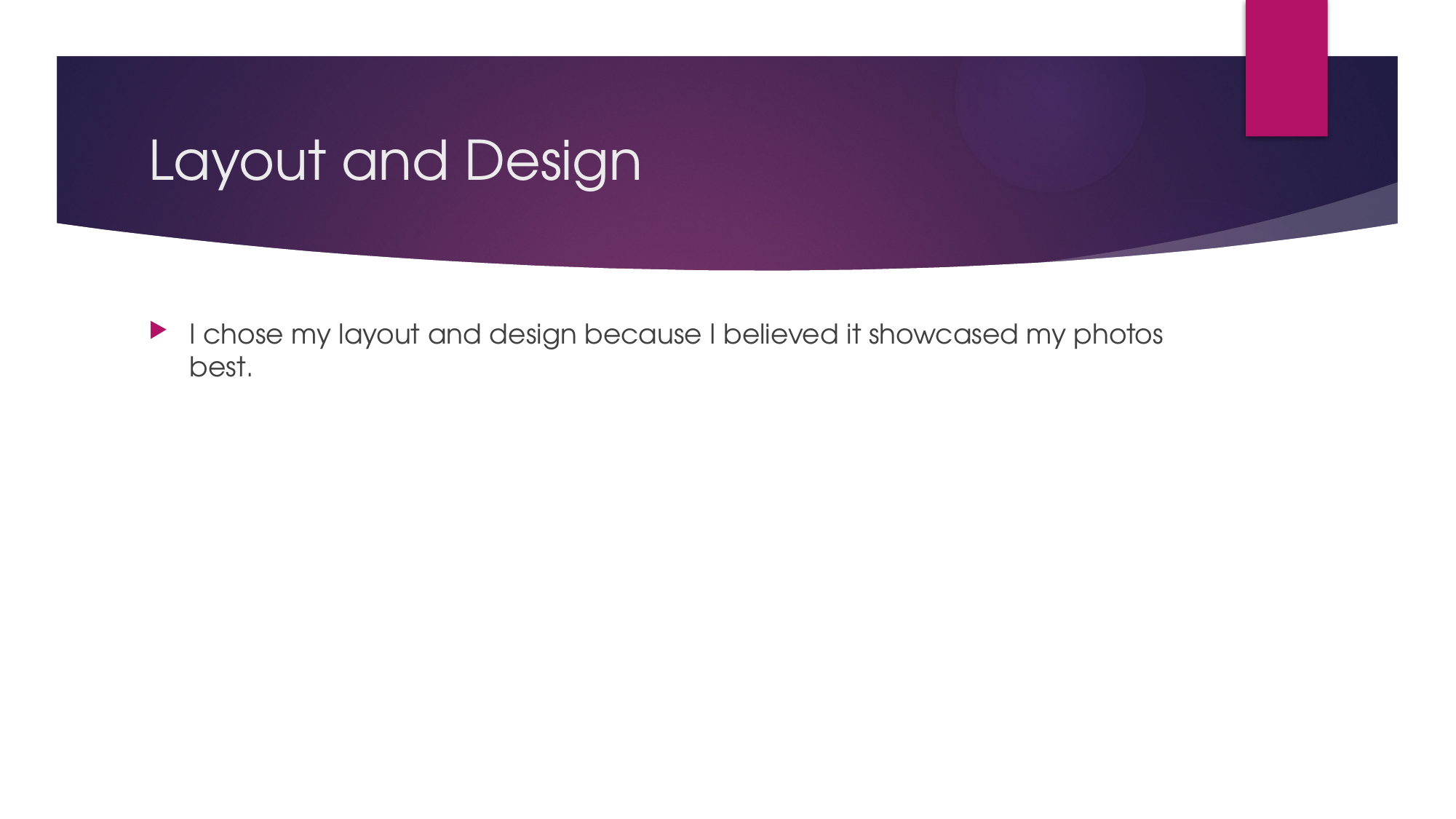

# Layout and Design
I chose my layout and design because I believed it showcased my photos best.